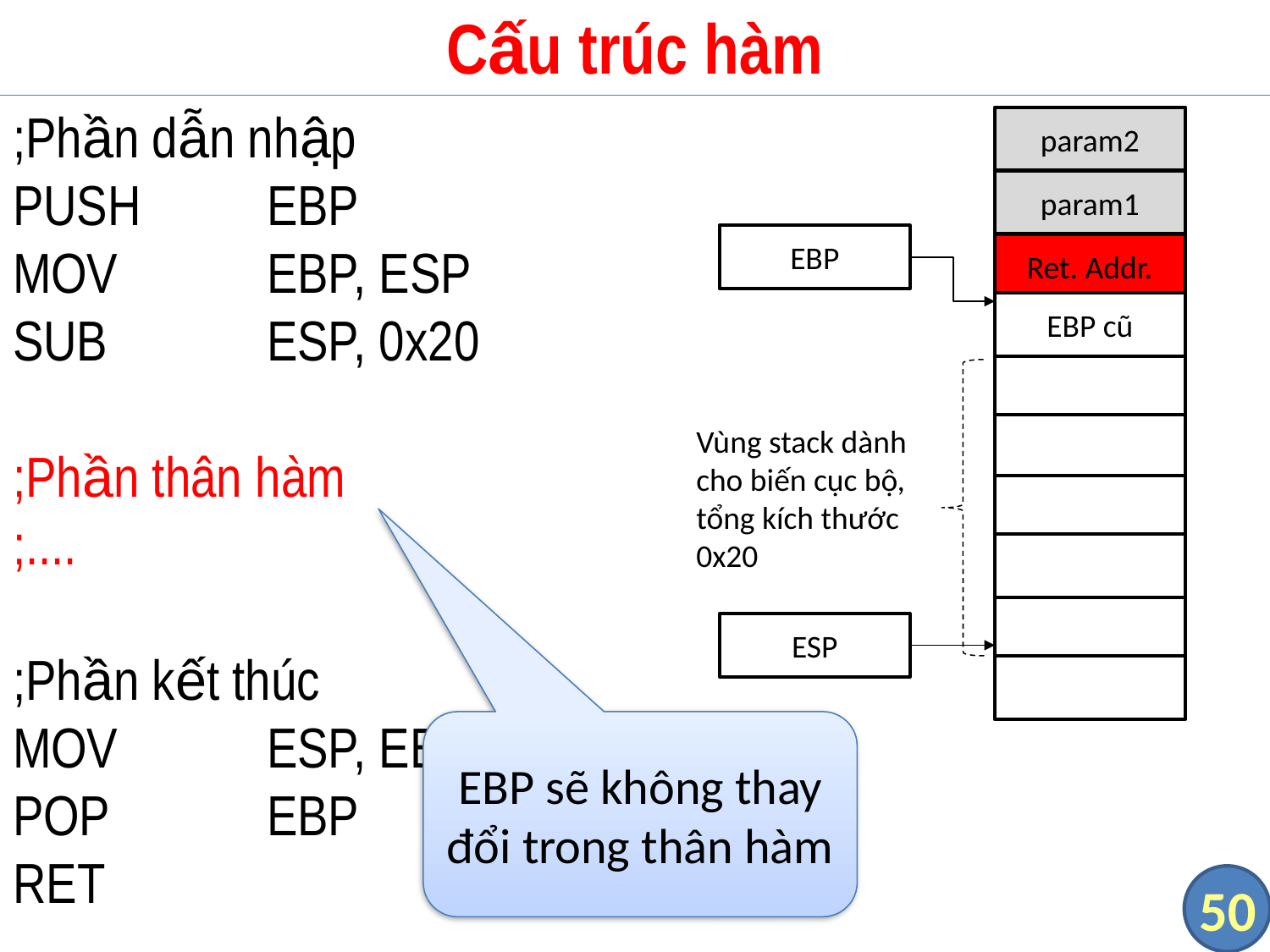

# Cấu trúc hàm
;Phần dẫn nhập
PUSH	EBP
MOV		EBP, ESP
SUB		ESP, 0x20

;Phần thân hàm
;....

;Phần kết thúc
MOV		ESP, EBP
POP		EBP
RET
param2
param1
EBP
Ret. Addr.
EBP cũ

Vùng stack dành cho biến cục bộ, tổng kích thước 0x20

ESP

EBP sẽ không thay đổi trong thân hàm
50